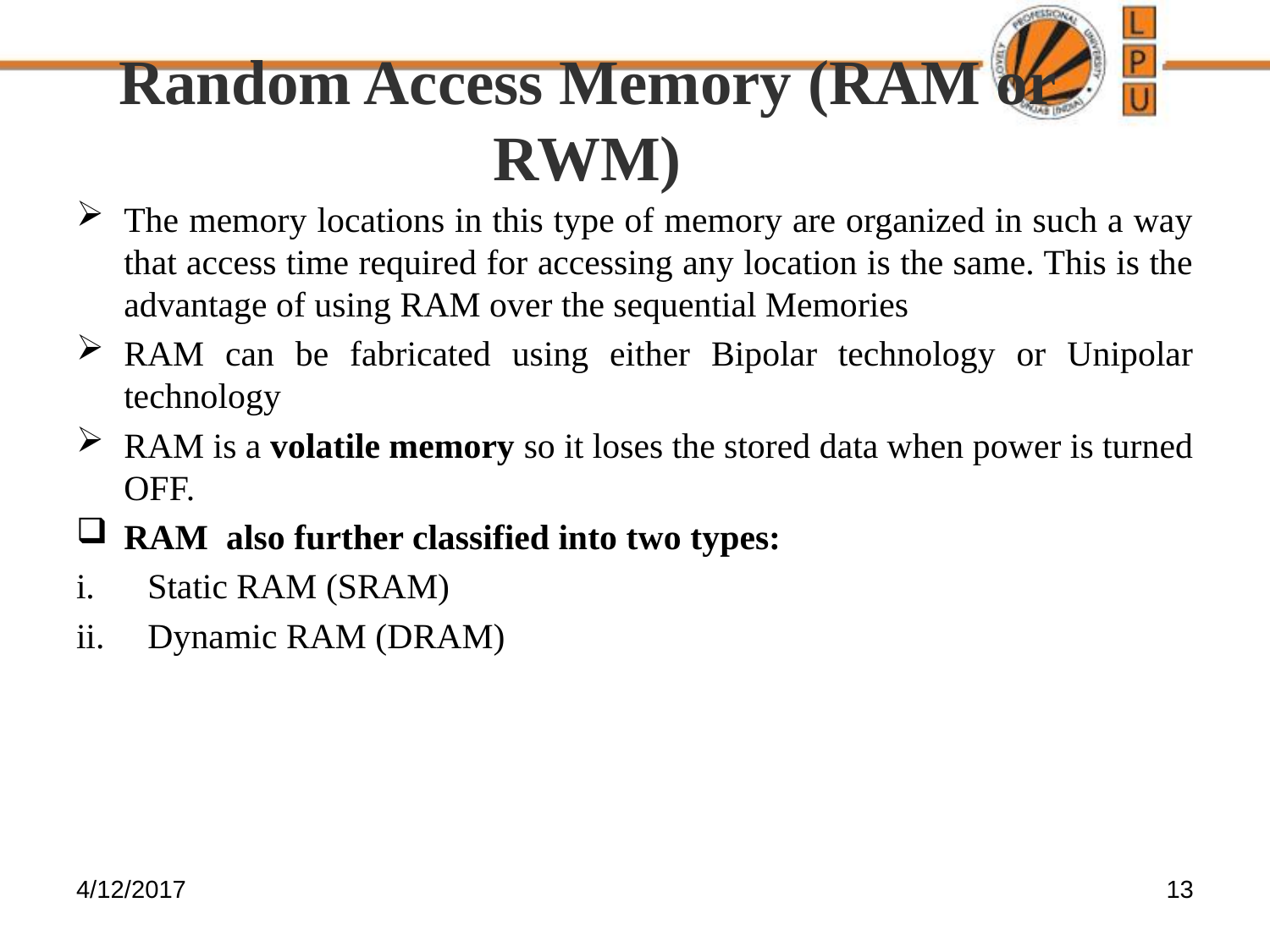

# Random Access Memory (RAM or RWM)
The memory locations in this type of memory are organized in such a way that access time required for accessing any location is the same. This is the advantage of using RAM over the sequential Memories
RAM can be fabricated using either Bipolar technology or Unipolar technology
RAM is a volatile memory so it loses the stored data when power is turned OFF.
RAM  also further classified into two types:
Static RAM (SRAM)
Dynamic RAM (DRAM)

4/12/2017
13